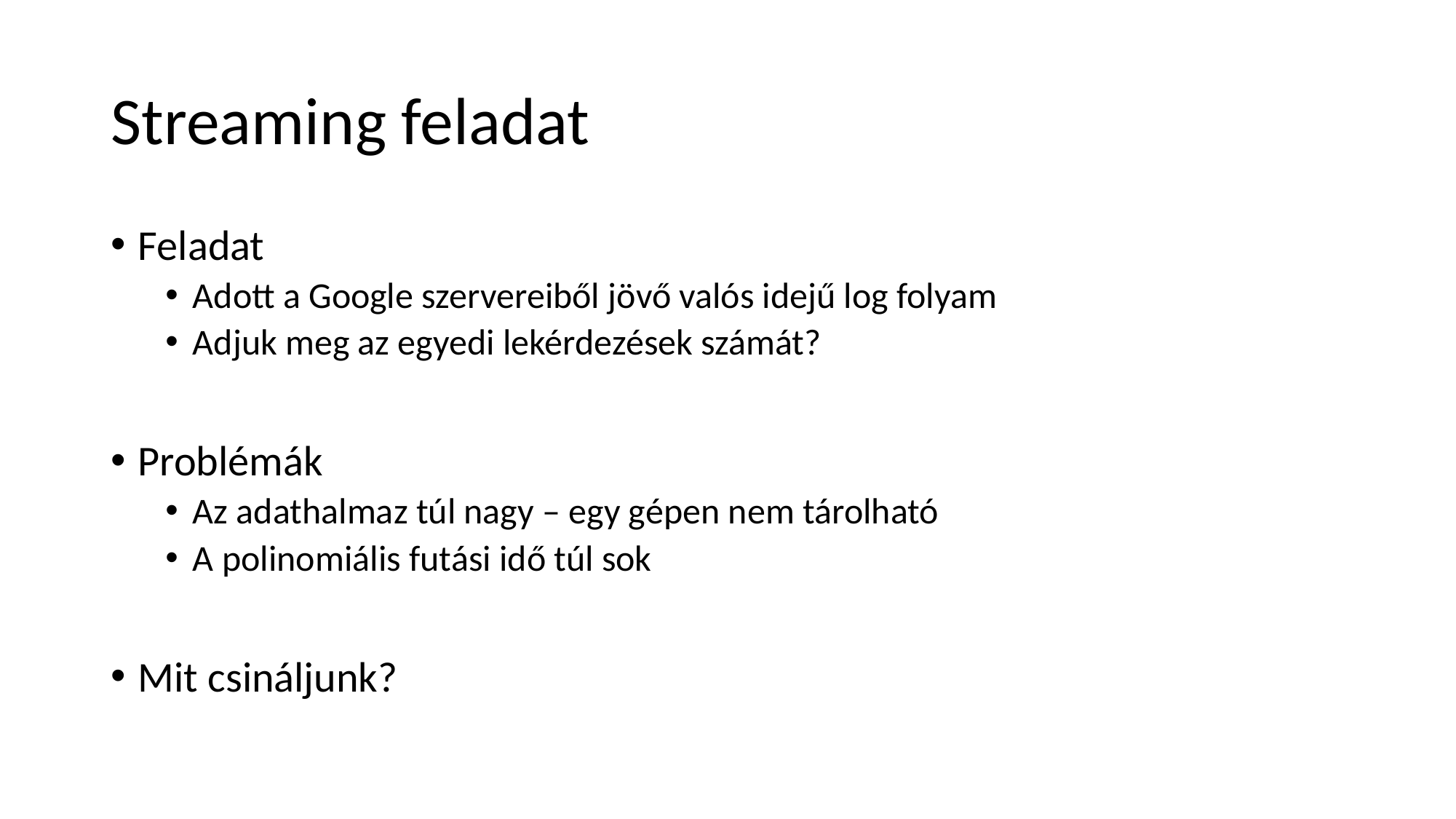

# Streaming feladat
Feladat
Adott a Google szervereiből jövő valós idejű log folyam
Adjuk meg az egyedi lekérdezések számát?

Problémák
Az adathalmaz túl nagy – egy gépen nem tárolható
A polinomiális futási idő túl sok

Mit csináljunk?